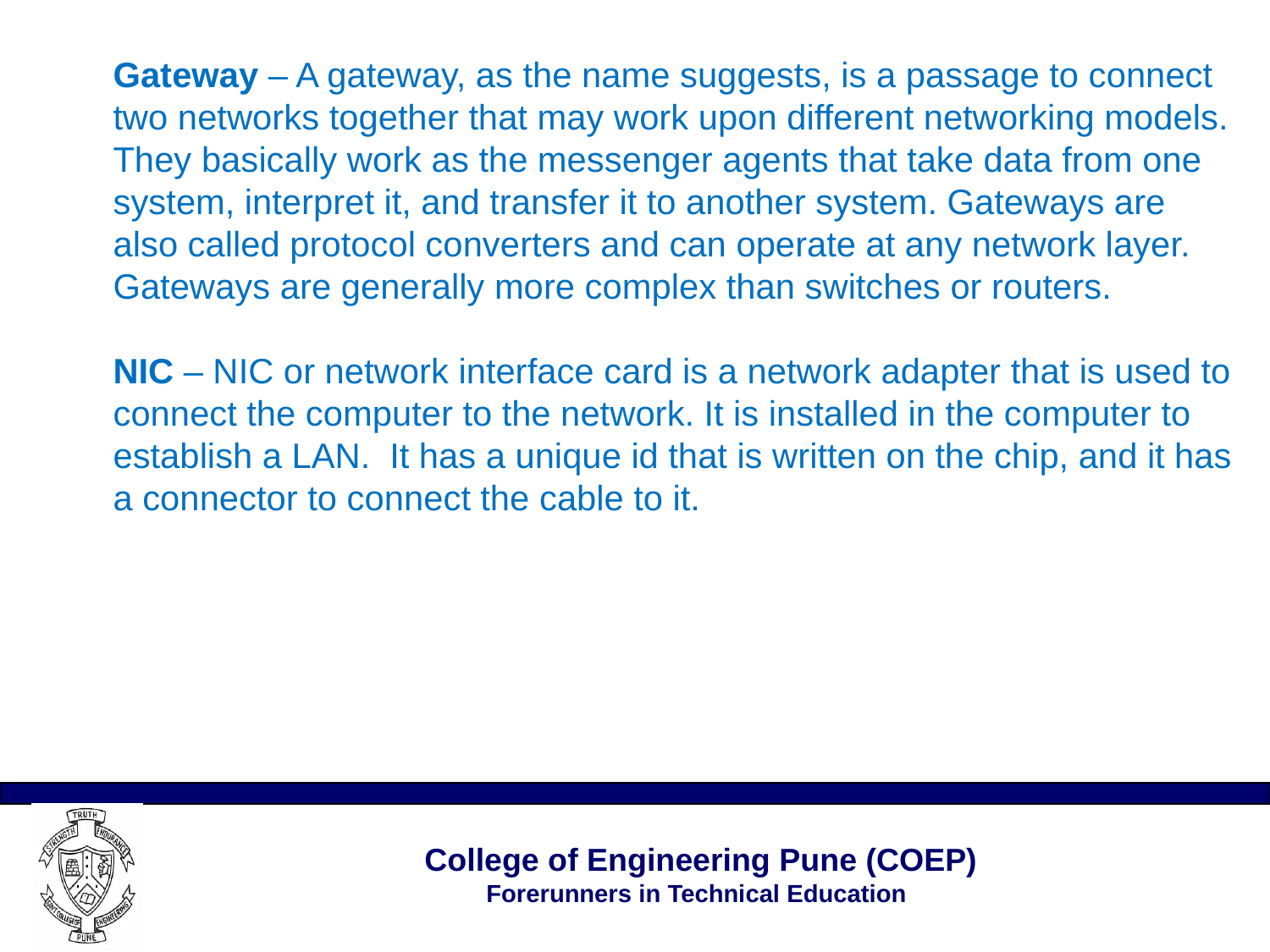

# Gateway – A gateway, as the name suggests, is a passage to connect two networks together that may work upon different networking models. They basically work as the messenger agents that take data from one system, interpret it, and transfer it to another system. Gateways are also called protocol converters and can operate at any network layer. Gateways are generally more complex than switches or routers. NIC – NIC or network interface card is a network adapter that is used to connect the computer to the network. It is installed in the computer to establish a LAN.  It has a unique id that is written on the chip, and it has a connector to connect the cable to it.